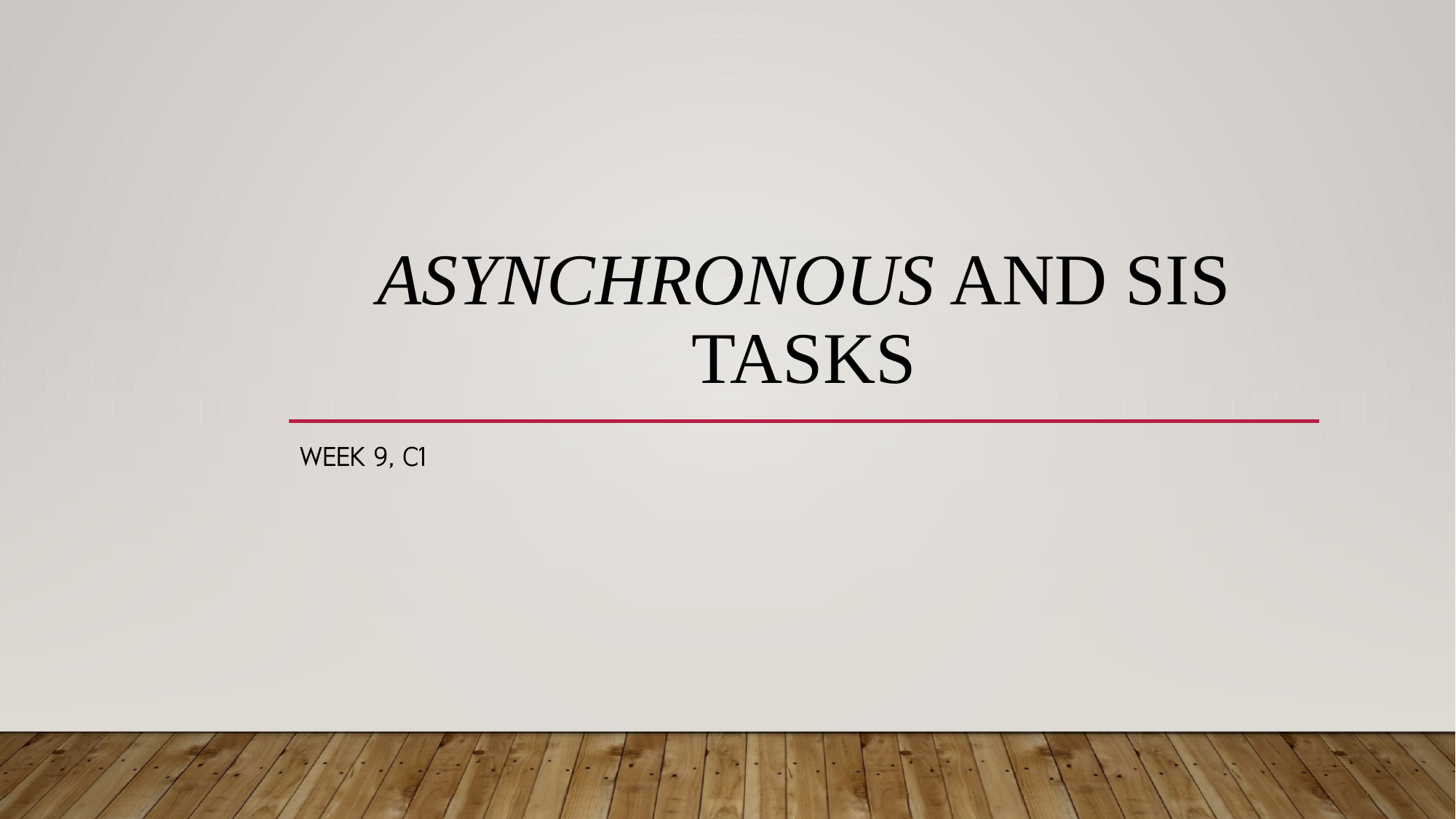

# Asynchronous and SIS tasks
Week 9, C1